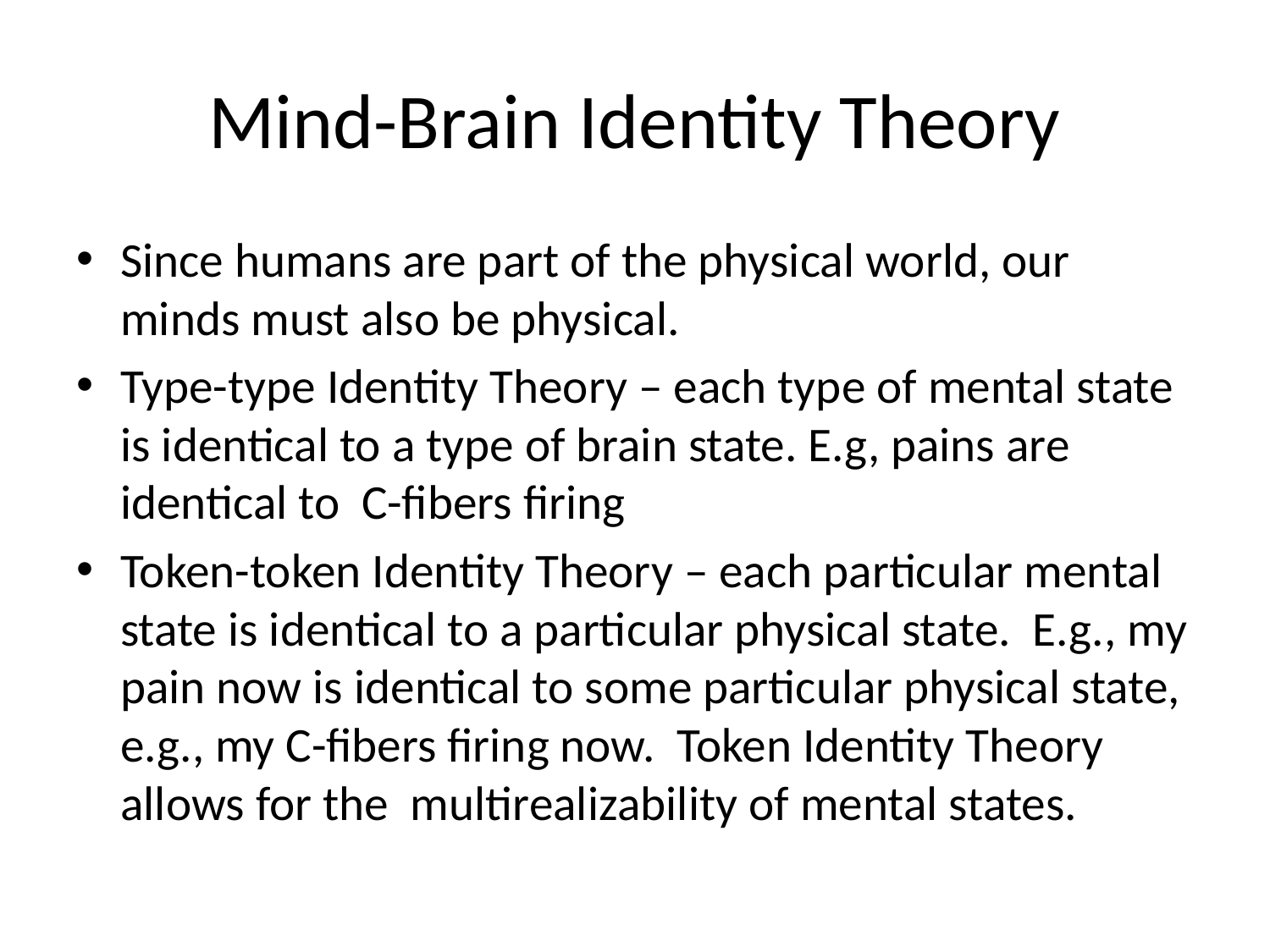

# Mind-Brain Identity Theory
Since humans are part of the physical world, our minds must also be physical.
Type-type Identity Theory – each type of mental state is identical to a type of brain state. E.g, pains are identical to  C-fibers firing
Token-token Identity Theory – each particular mental state is identical to a particular physical state.  E.g., my pain now is identical to some particular physical state, e.g., my C-fibers firing now.  Token Identity Theory allows for the  multirealizability of mental states.